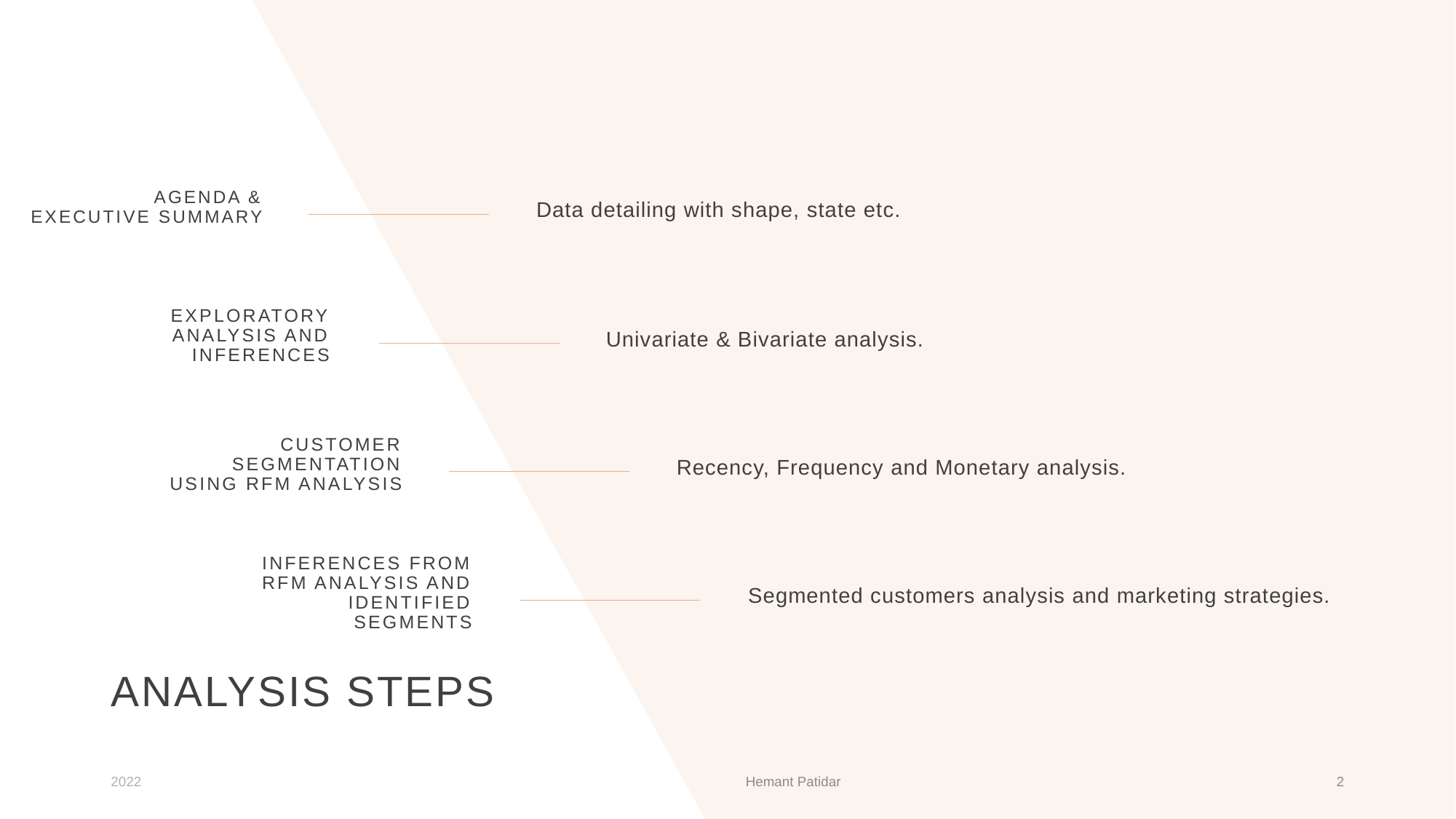

Agenda & Executive Summary
Data detailing with shape, state etc.

Exploratory Analysis and Inferences
Univariate & Bivariate analysis.
Customer Segmentation using RFM analysis
Recency, Frequency and Monetary analysis.
Inferences from RFM Analysis and identified segments
Segmented customers analysis and marketing strategies.
# Analysis Steps
2022
Hemant Patidar
2